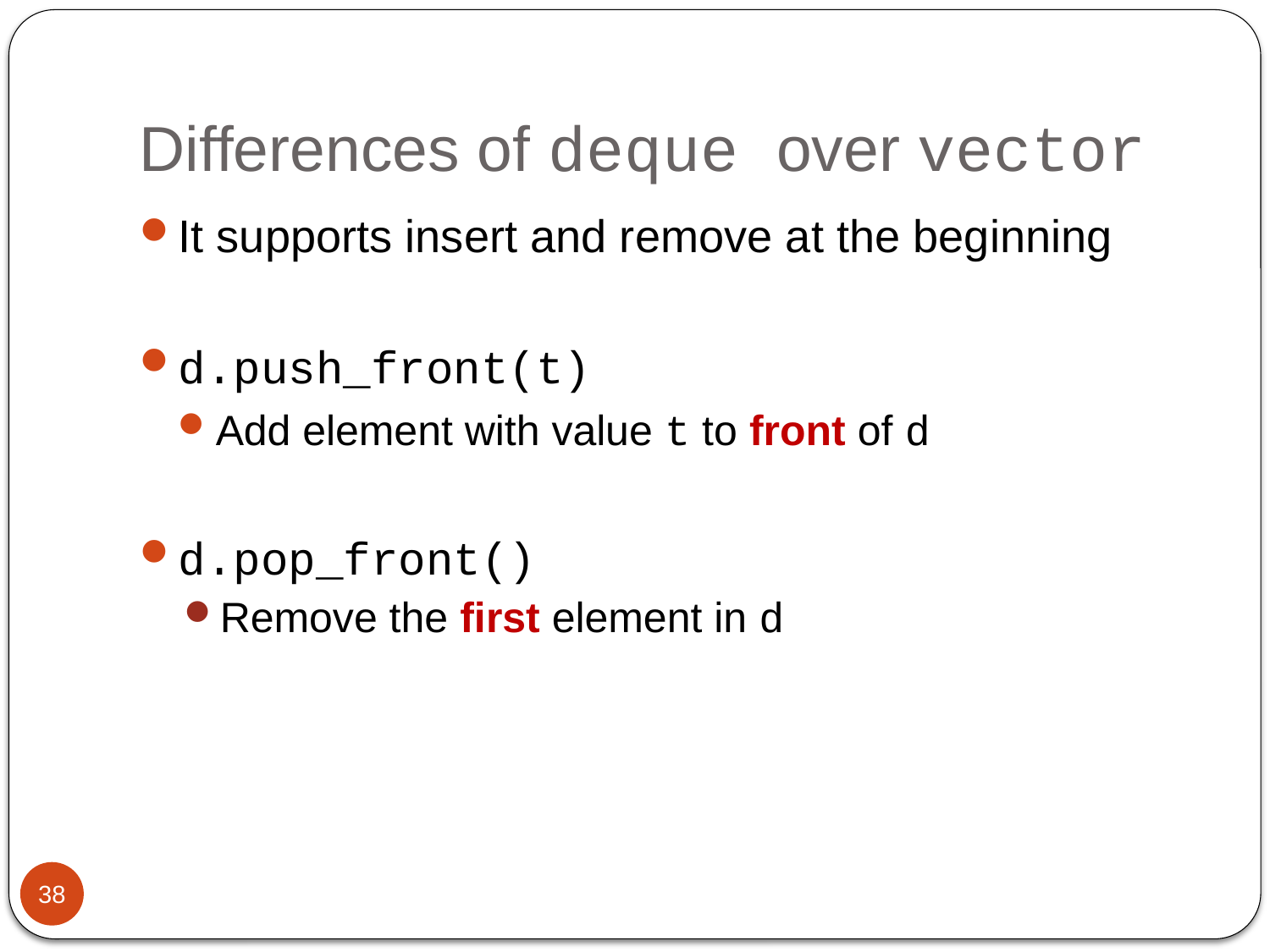

# Differences of deque over vector
It supports insert and remove at the beginning

d.push_front(t)
Add element with value t to front of d

d.pop_front()
Remove the first element in d

38